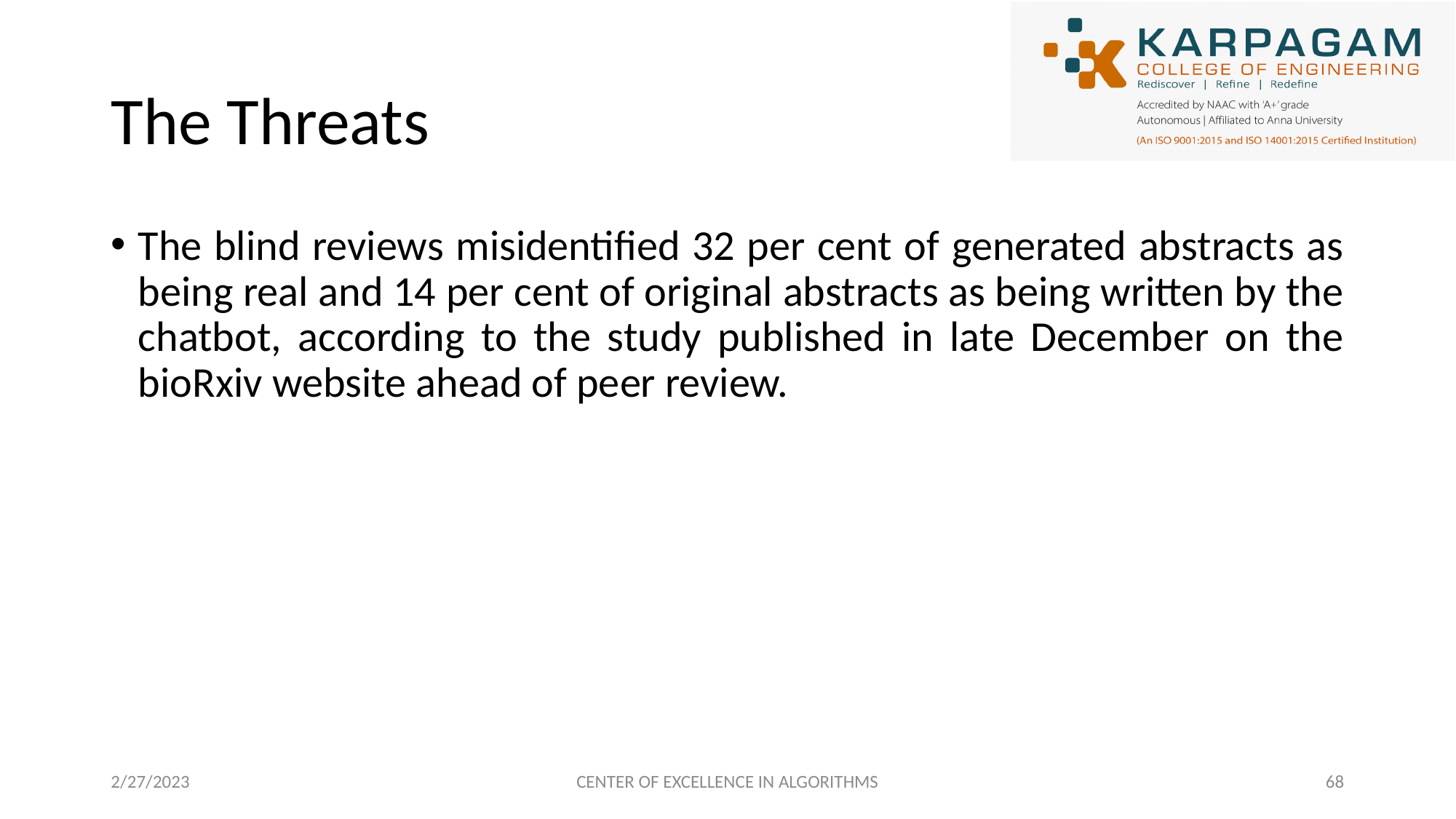

# The Threats
The blind reviews misidentified 32 per cent of generated abstracts as being real and 14 per cent of original abstracts as being written by the chatbot, according to the study published in late December on the bioRxiv website ahead of peer review.
2/27/2023
CENTER OF EXCELLENCE IN ALGORITHMS
68